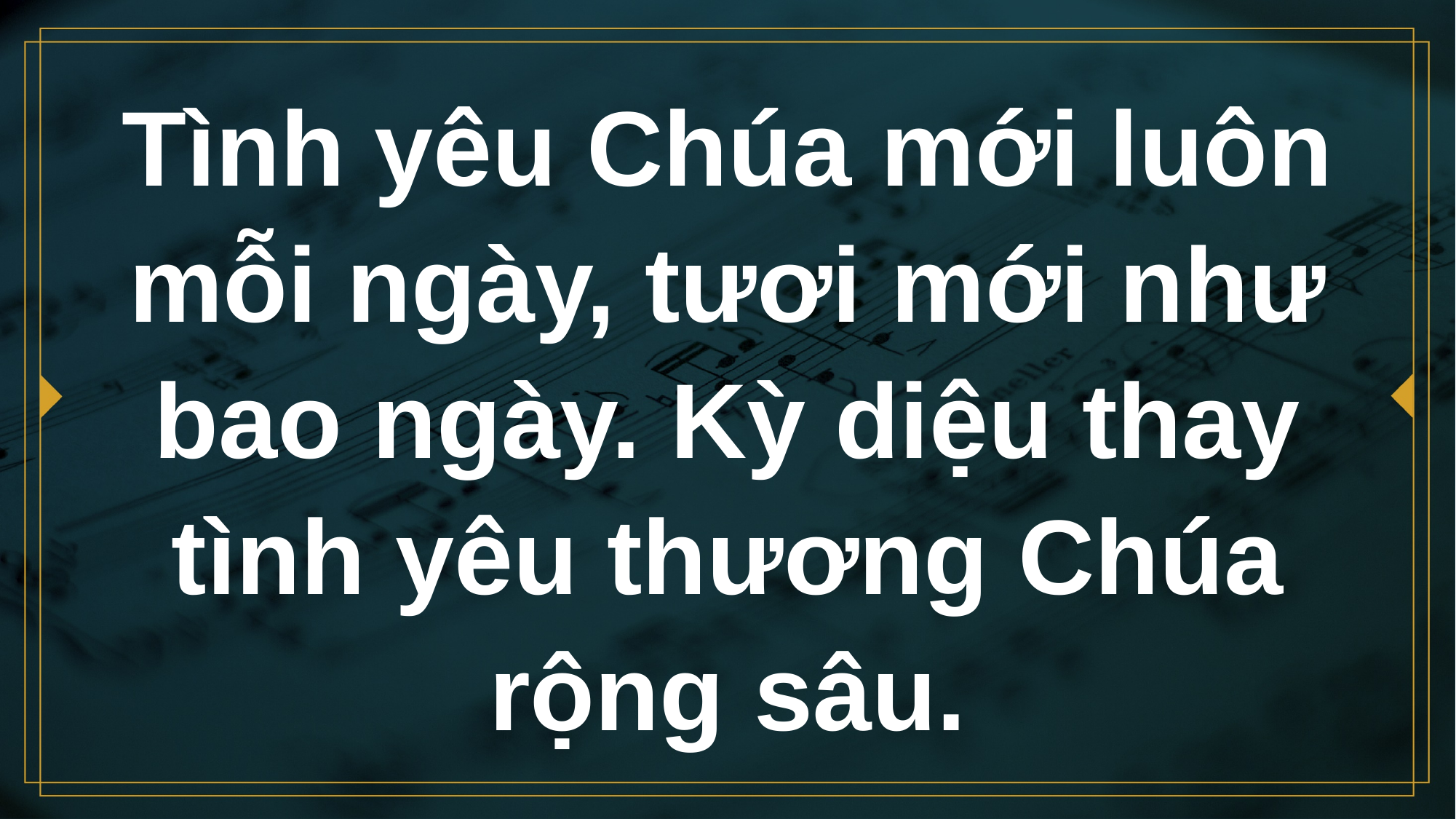

# Tình yêu Chúa mới luôn mỗi ngày, tươi mới như bao ngày. Kỳ diệu thay tình yêu thương Chúa rộng sâu.